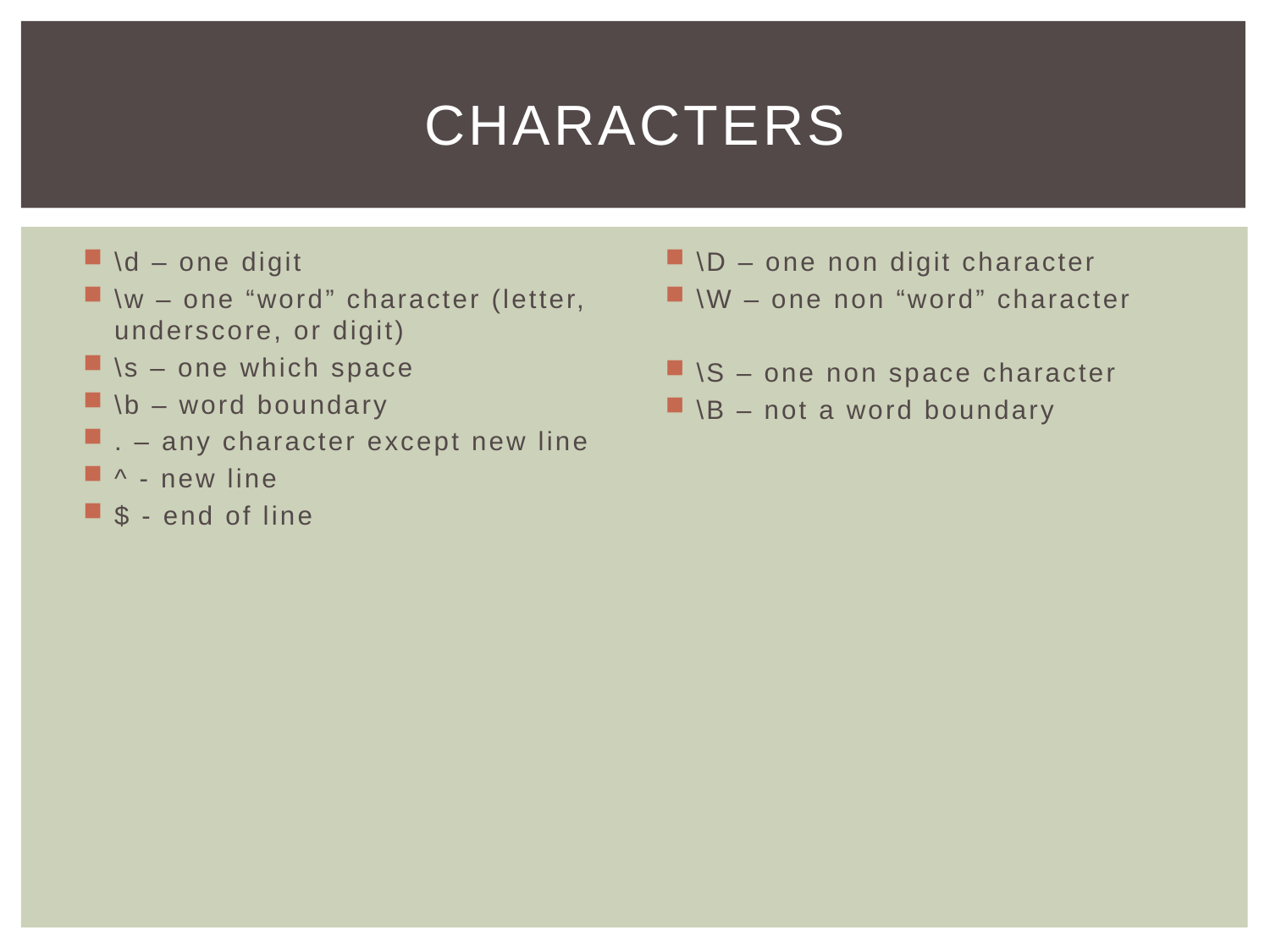

# Characters
\d – one digit
\w – one “word” character (letter, underscore, or digit)
\s – one which space
\b – word boundary
. – any character except new line
^ - new line
$ - end of line
\D – one non digit character
\W – one non “word” character

\S – one non space character
\B – not a word boundary